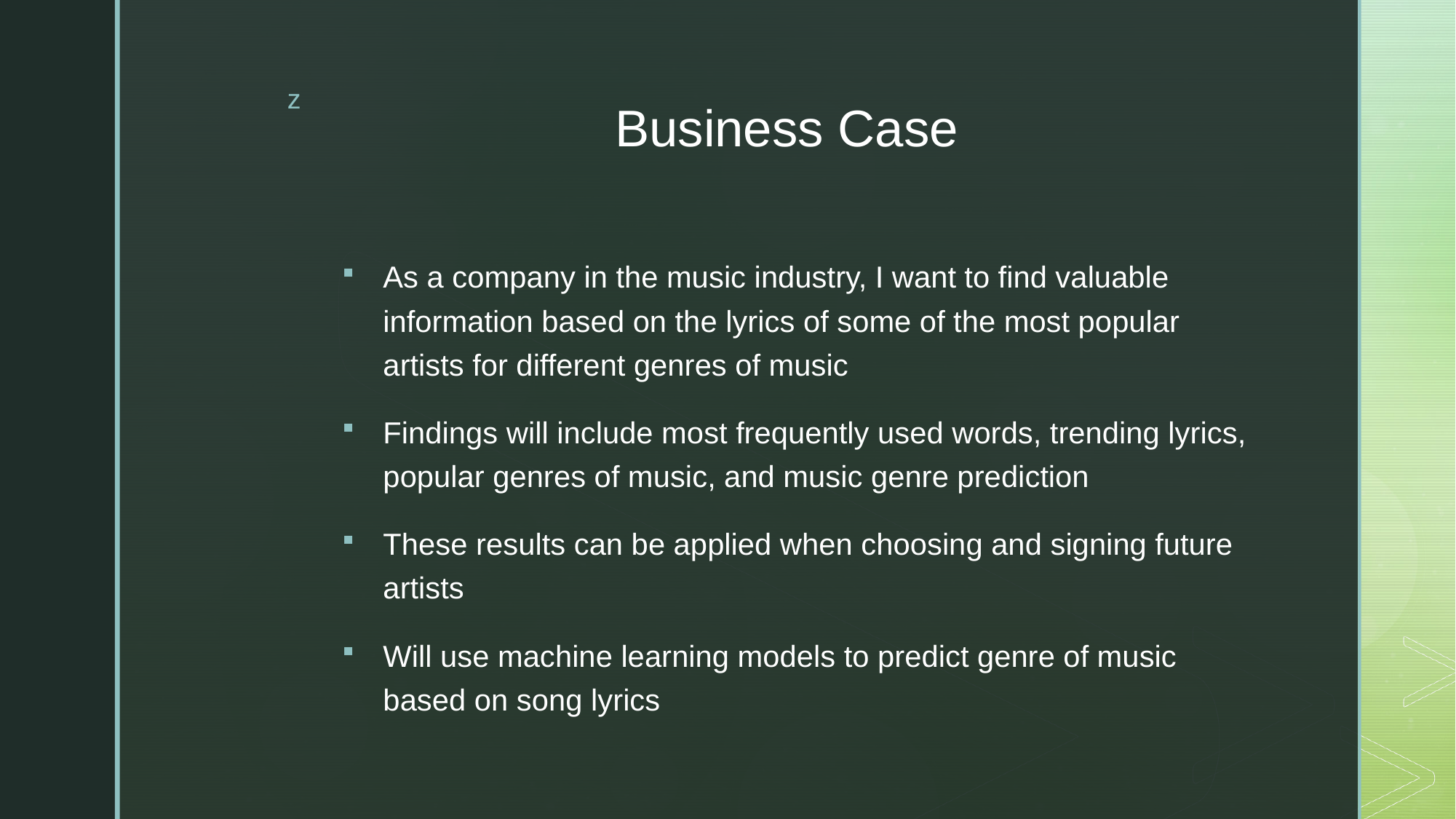

# Business Case
As a company in the music industry, I want to find valuable information based on the lyrics of some of the most popular artists for different genres of music
Findings will include most frequently used words, trending lyrics, popular genres of music, and music genre prediction
These results can be applied when choosing and signing future artists
Will use machine learning models to predict genre of music based on song lyrics